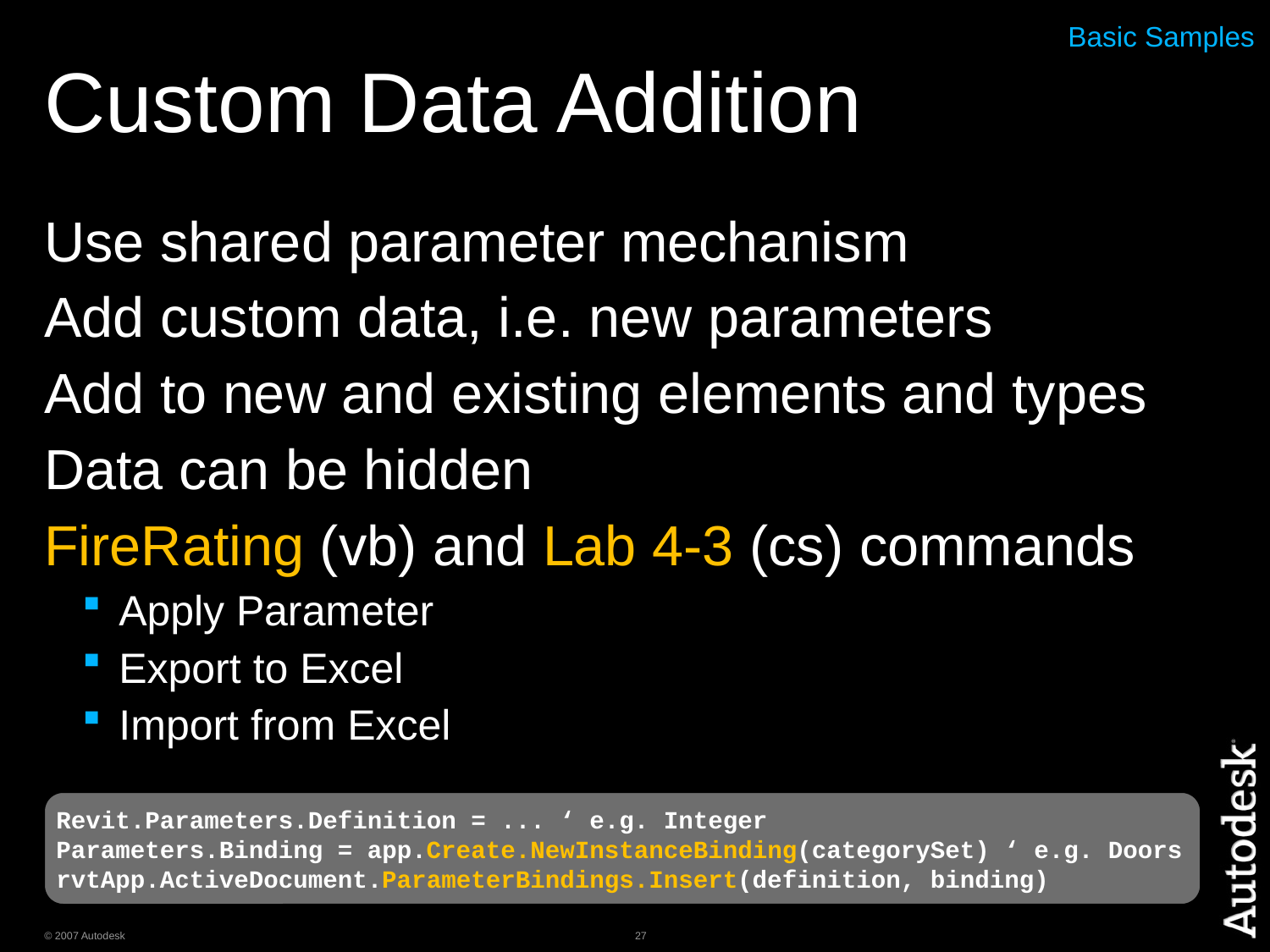

# Custom Data Addition
Basic Samples
Use shared parameter mechanism
Add custom data, i.e. new parameters
Add to new and existing elements and types
Data can be hidden
FireRating (vb) and Lab 4-3 (cs) commands
Apply Parameter
Export to Excel
Import from Excel
Revit.Parameters.Definition = ... ‘ e.g. Integer
Parameters.Binding = app.Create.NewInstanceBinding(categorySet) ‘ e.g. Doors
rvtApp.ActiveDocument.ParameterBindings.Insert(definition, binding)